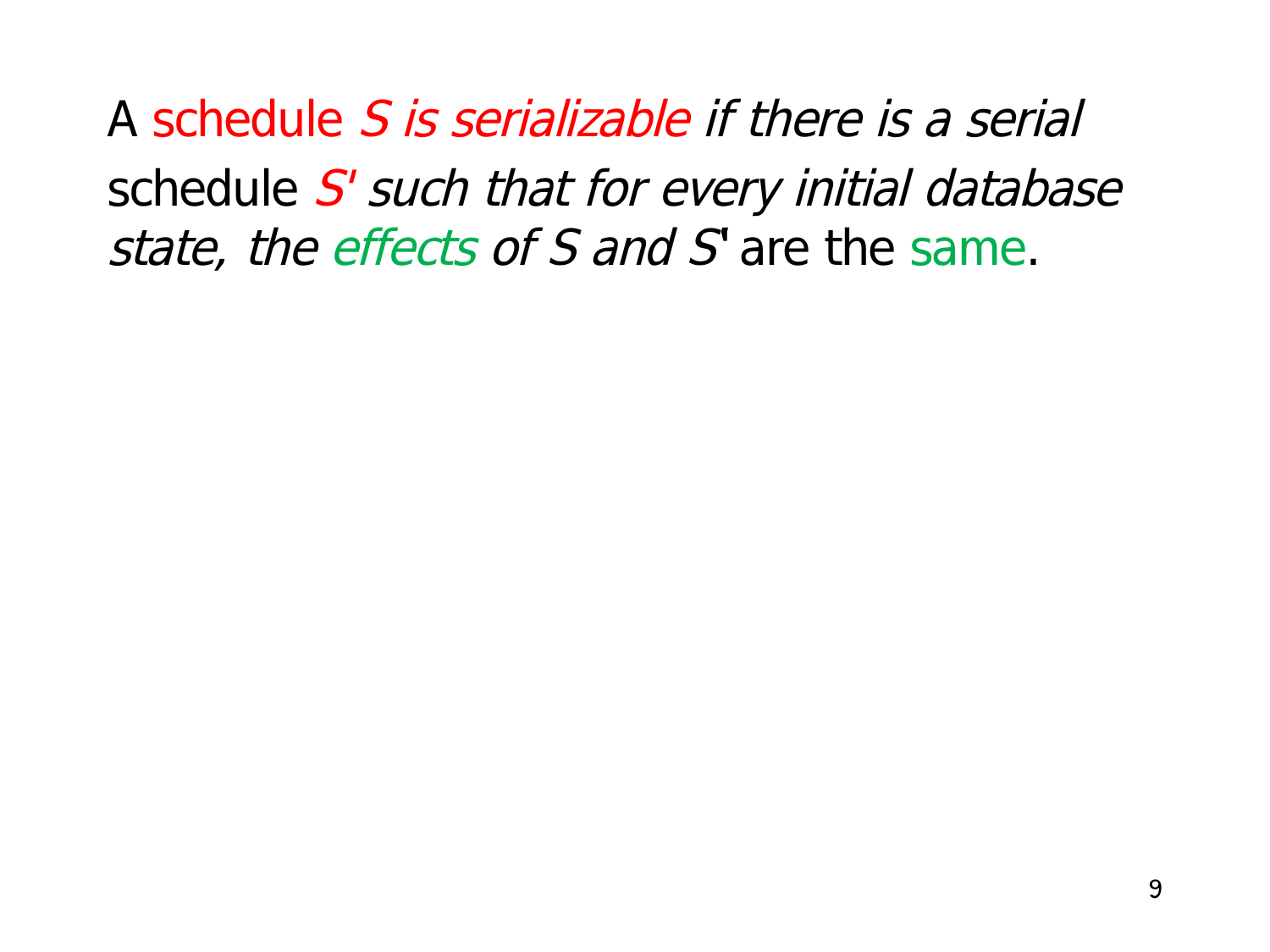

A schedule S is serializable if there is a serial
schedule S' such that for every initial database state, the effects of S and S‘ are the same.
9